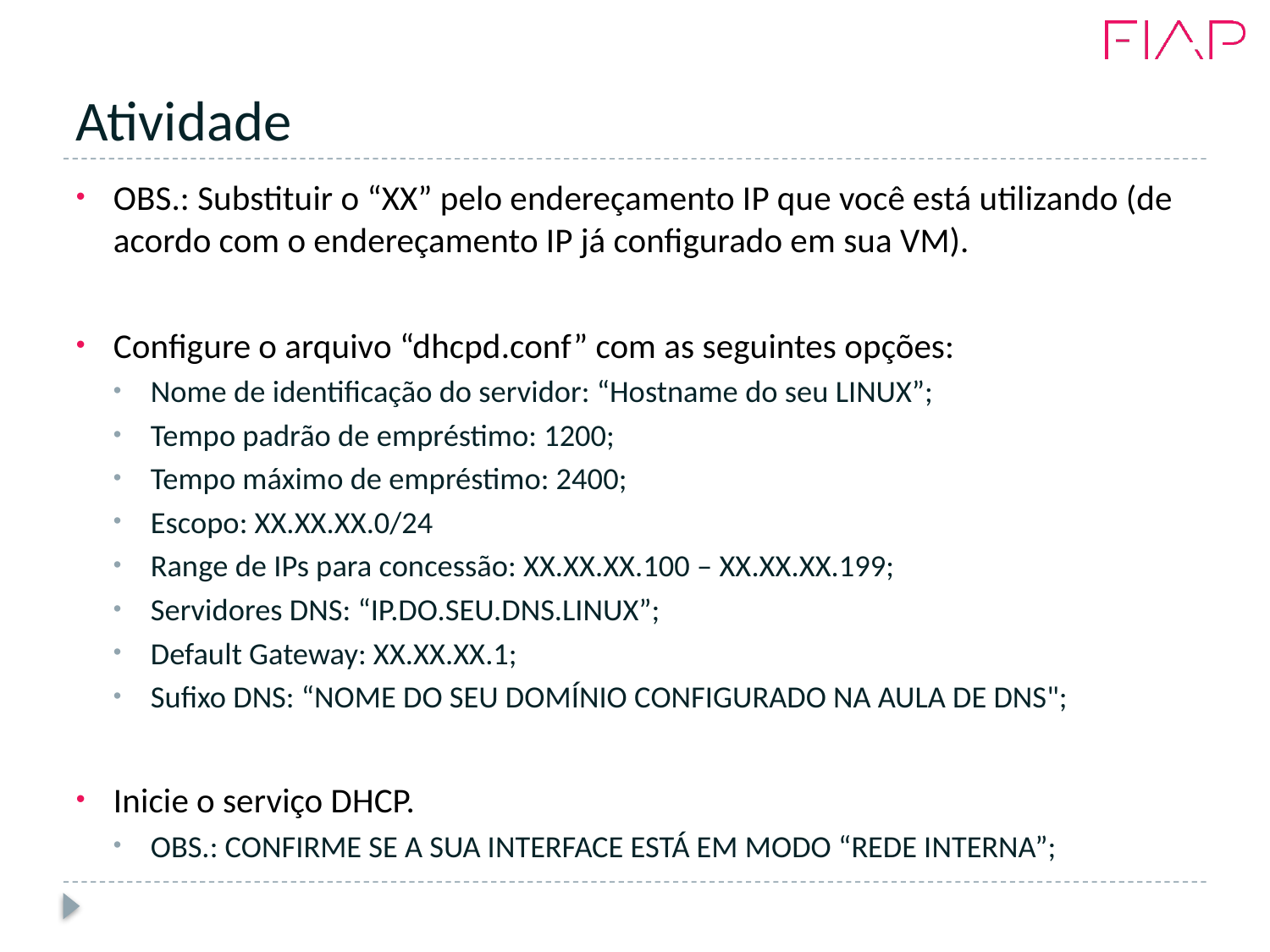

# Atividade
OBS.: Substituir o “XX” pelo endereçamento IP que você está utilizando (de acordo com o endereçamento IP já configurado em sua VM).

Configure o arquivo “dhcpd.conf” com as seguintes opções:
Nome de identificação do servidor: “Hostname do seu LINUX”;
Tempo padrão de empréstimo: 1200;
Tempo máximo de empréstimo: 2400;
Escopo: XX.XX.XX.0/24
Range de IPs para concessão: XX.XX.XX.100 – XX.XX.XX.199;
Servidores DNS: “IP.DO.SEU.DNS.LINUX”;
Default Gateway: XX.XX.XX.1;
Sufixo DNS: “NOME DO SEU DOMÍNIO CONFIGURADO NA AULA DE DNS";

Inicie o serviço DHCP.
OBS.: CONFIRME SE A SUA INTERFACE ESTÁ EM MODO “REDE INTERNA”;